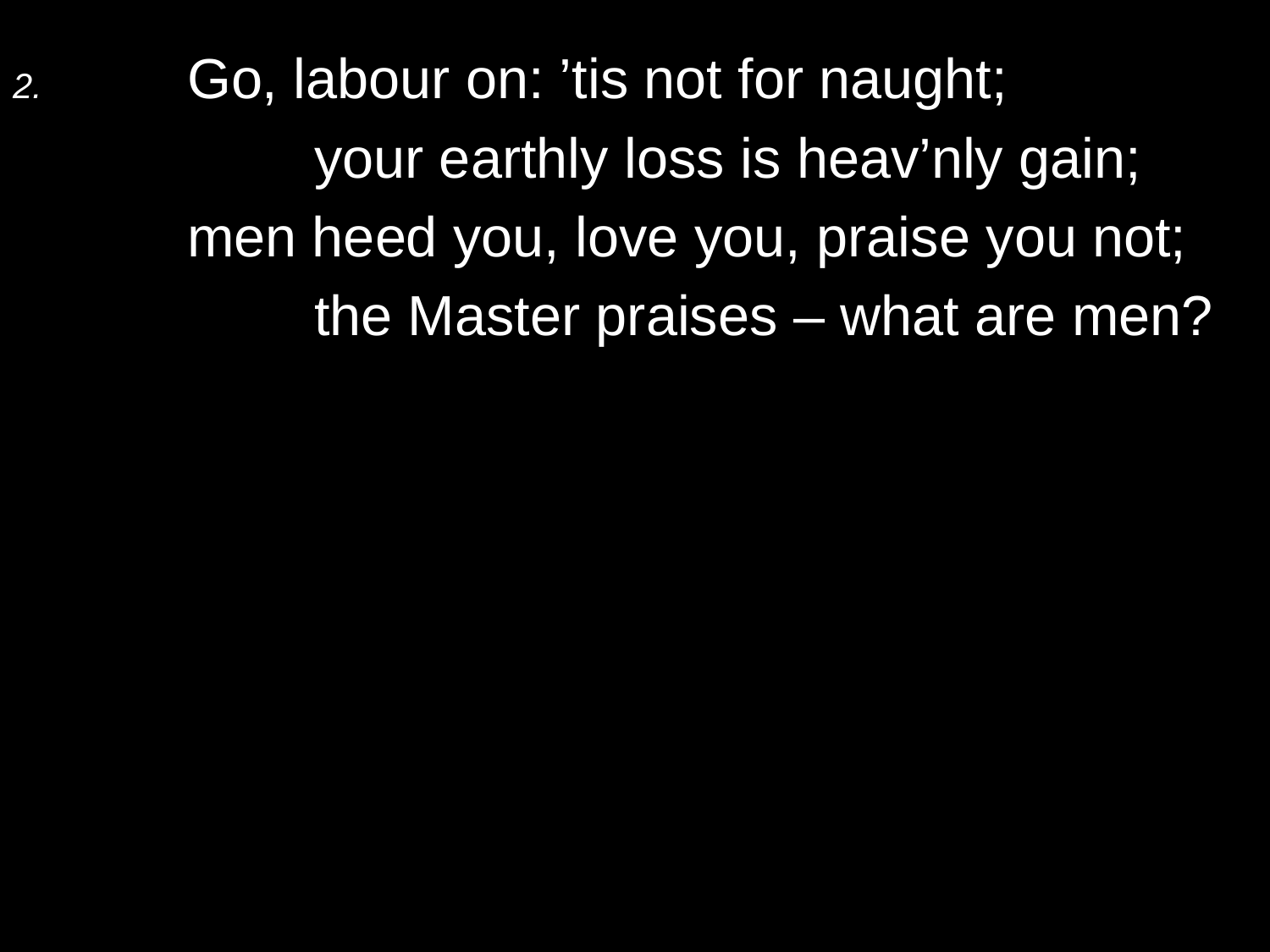

2.	Go, labour on: ’tis not for naught;
		your earthly loss is heav’nly gain;
	men heed you, love you, praise you not;
		the Master praises – what are men?